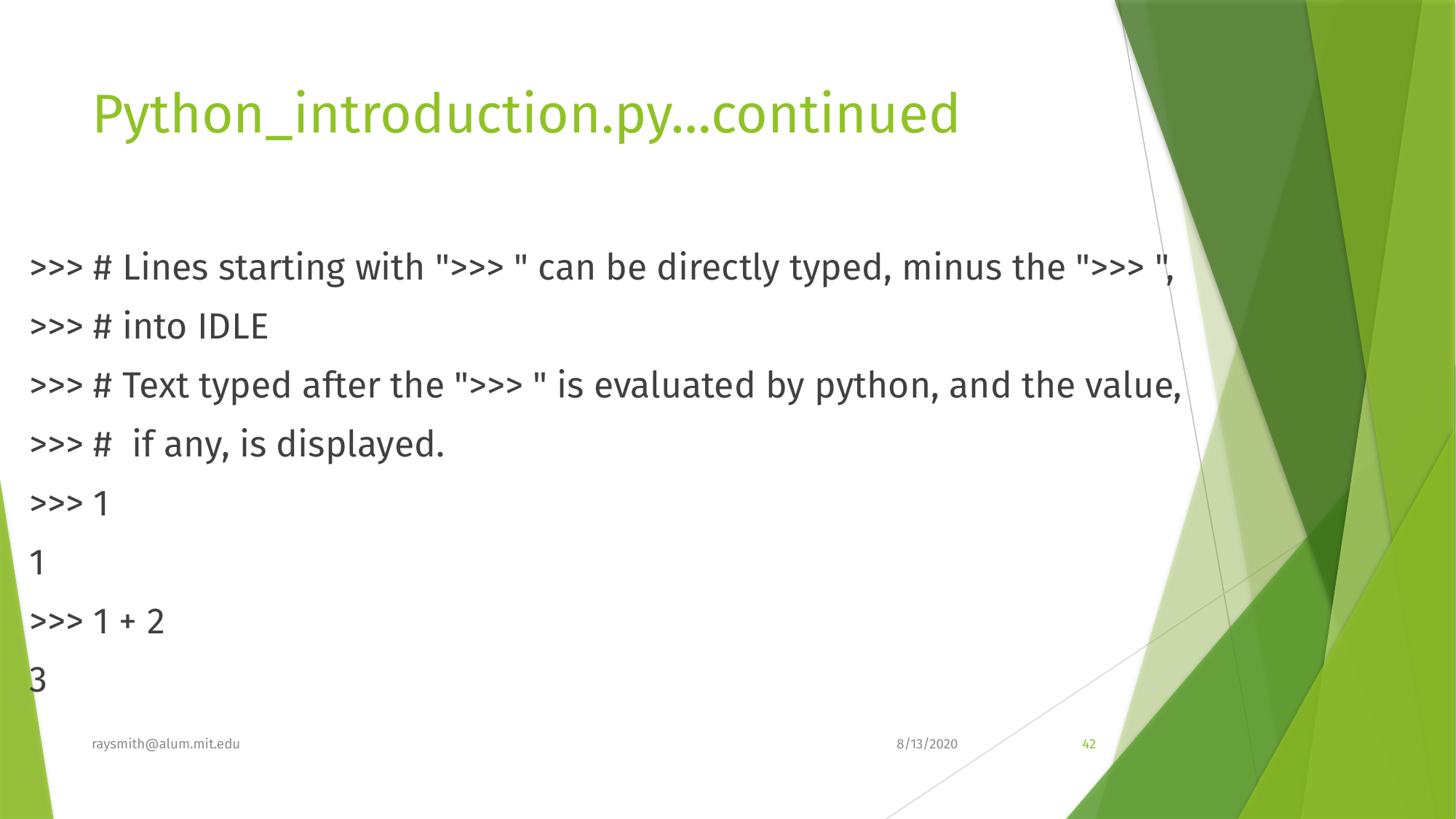

# Python_introduction.py…continued

>>> # Lines starting with ">>> " can be directly typed, minus the ">>> ",
>>> # into IDLE
>>> # Text typed after the ">>> " is evaluated by python, and the value,
>>> #  if any, is displayed.
>>> 1
1
>>> 1 + 2
3

raysmith@alum.mit.edu
8/13/2020
42